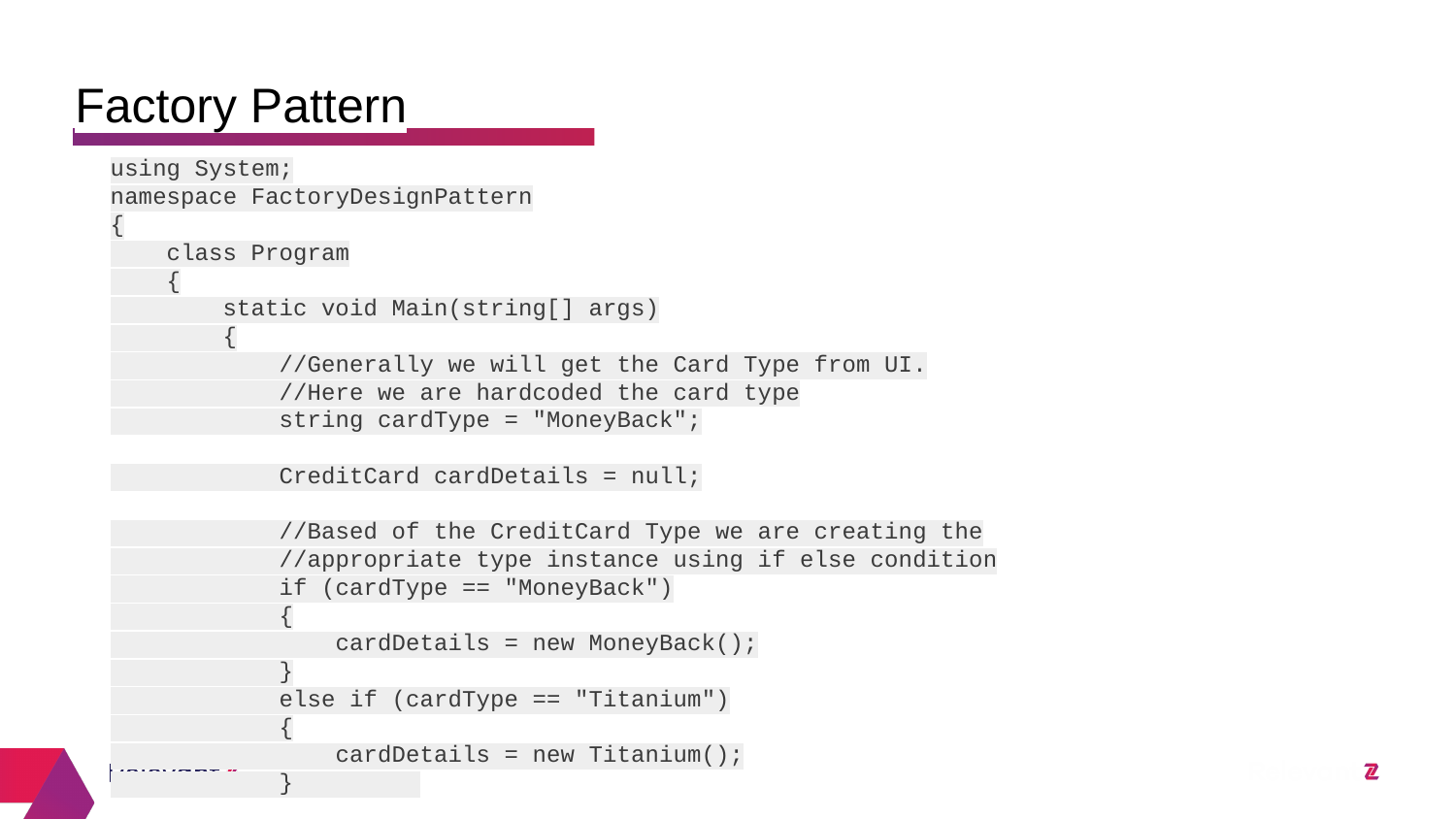

Factory Pattern
using System;
namespace FactoryDesignPattern
{
    class Program
    {
        static void Main(string[] args)
        {
            //Generally we will get the Card Type from UI.
            //Here we are hardcoded the card type
            string cardType = "MoneyBack";

            CreditCard cardDetails = null;

            //Based of the CreditCard Type we are creating the
            //appropriate type instance using if else condition
            if (cardType == "MoneyBack")
            {
                cardDetails = new MoneyBack();
            }
            else if (cardType == "Titanium")
            {
                cardDetails = new Titanium();
            }